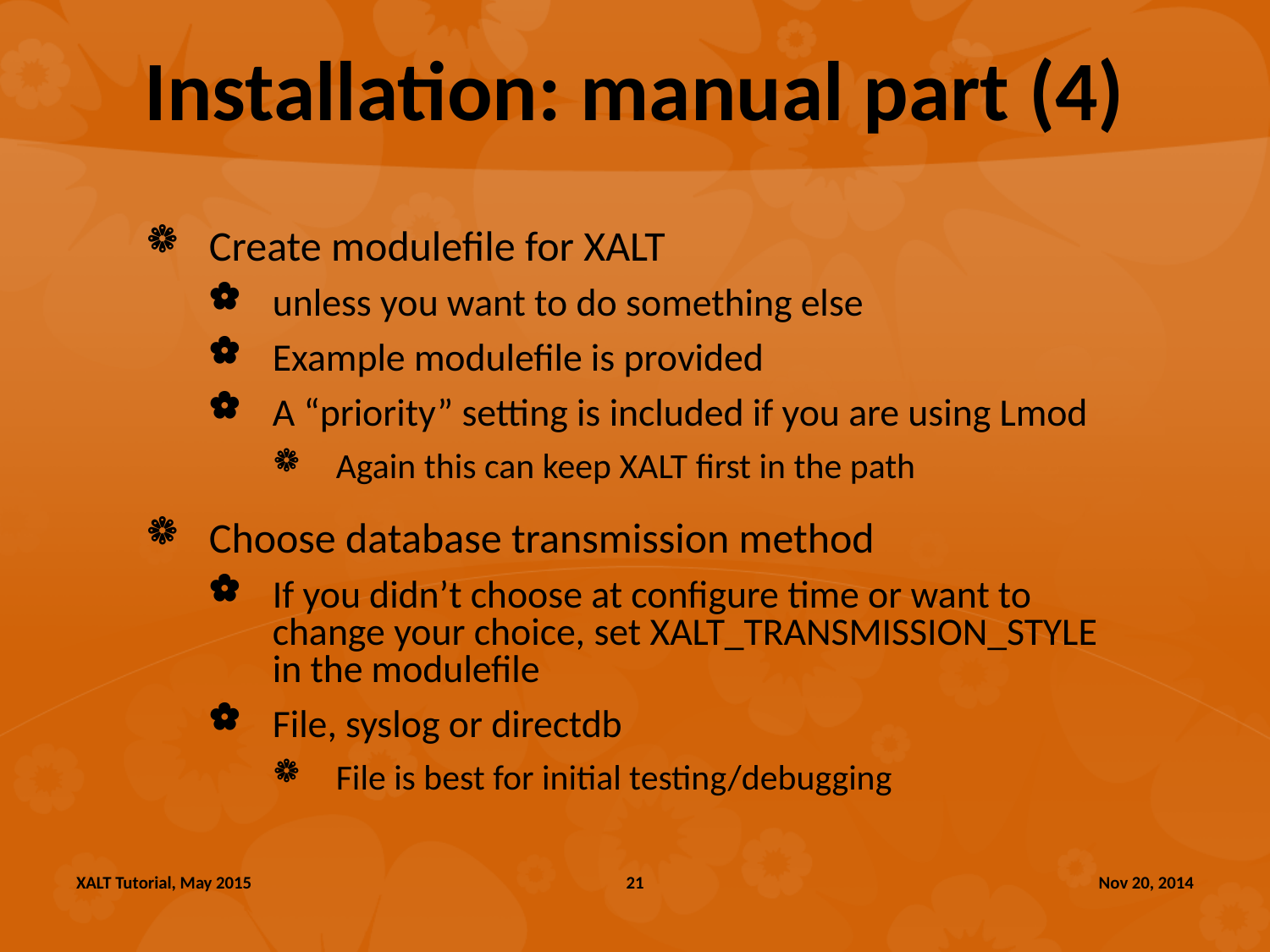

# Installation: manual part (4)
Create modulefile for XALT
unless you want to do something else
Example modulefile is provided
A “priority” setting is included if you are using Lmod
Again this can keep XALT first in the path
Choose database transmission method
If you didn’t choose at configure time or want to change your choice, set XALT_TRANSMISSION_STYLE in the modulefile
File, syslog or directdb
File is best for initial testing/debugging
XALT Tutorial, May 2015
21
Nov 20, 2014